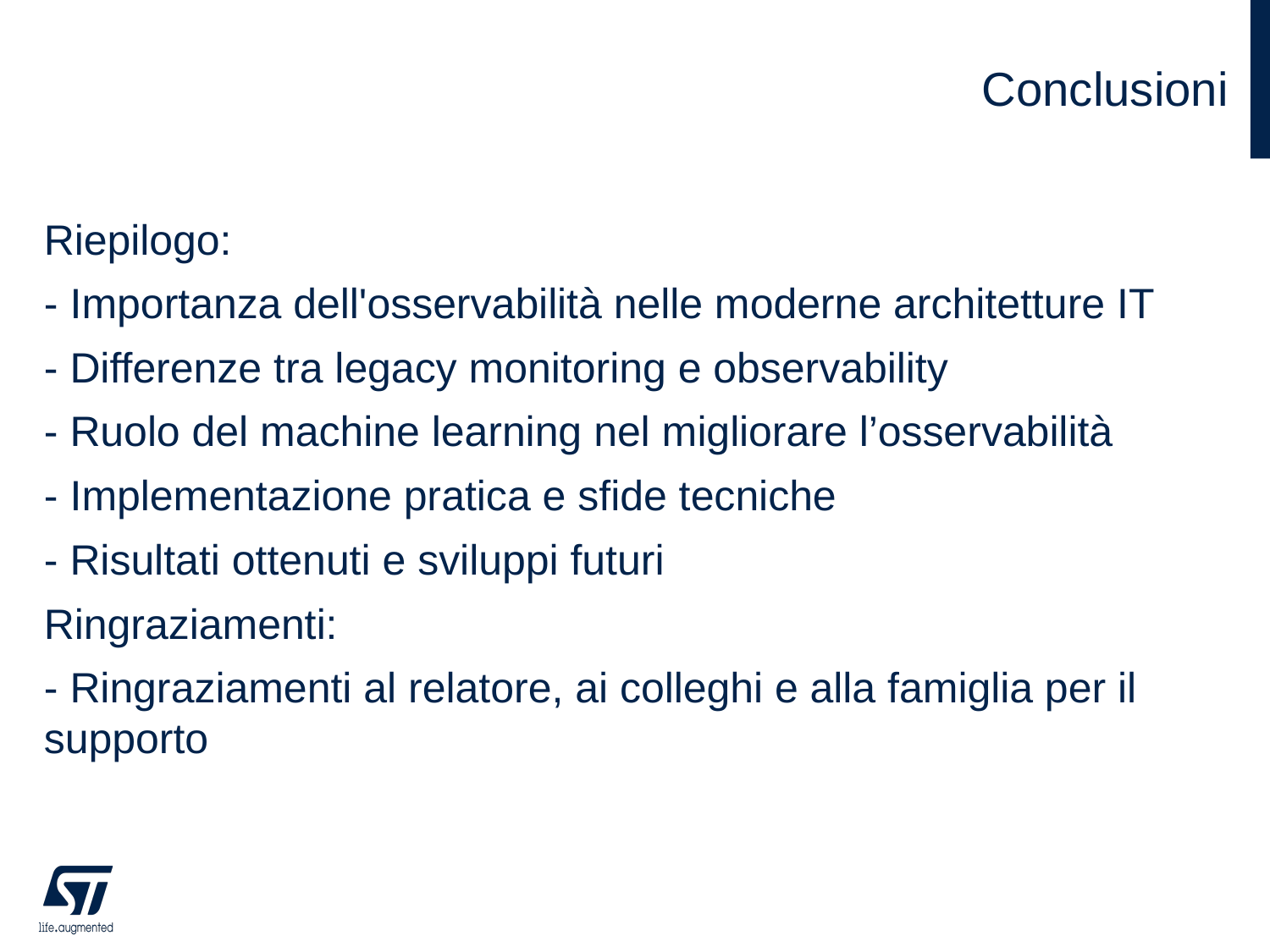

# Conclusioni
Riepilogo:
- Importanza dell'osservabilità nelle moderne architetture IT
- Differenze tra legacy monitoring e observability
- Ruolo del machine learning nel migliorare l’osservabilità
- Implementazione pratica e sfide tecniche
- Risultati ottenuti e sviluppi futuri
Ringraziamenti:
- Ringraziamenti al relatore, ai colleghi e alla famiglia per il supporto